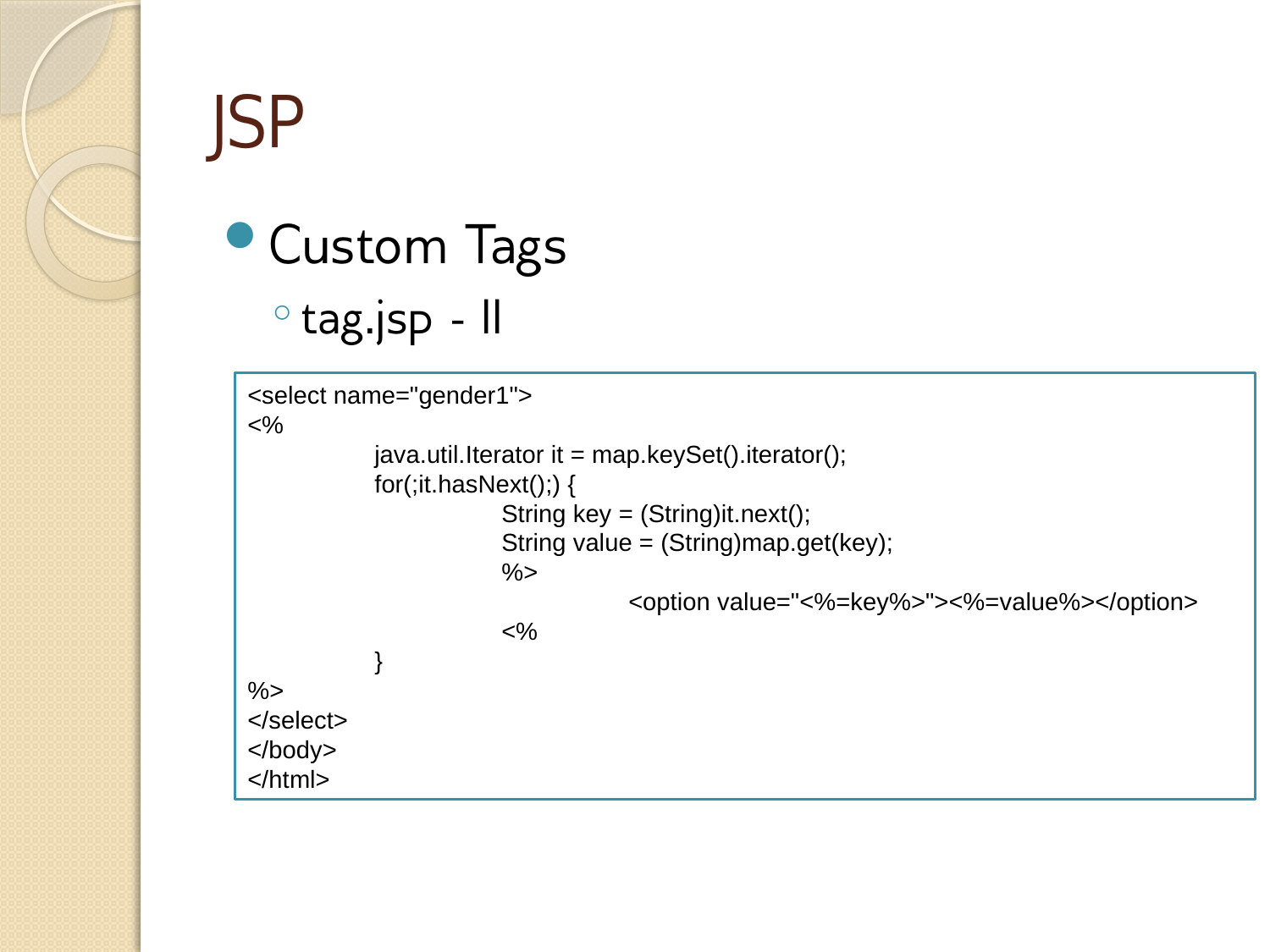

# JSP
Custom Tags
tag.jsp - II

<select name="gender1">
<%
	java.util.Iterator it = map.keySet().iterator();
	for(;it.hasNext();) {
		String key = (String)it.next();
		String value = (String)map.get(key);
		%>
			<option value="<%=key%>"><%=value%></option>
		<%
	}
%>
</select>
</body>
</html>